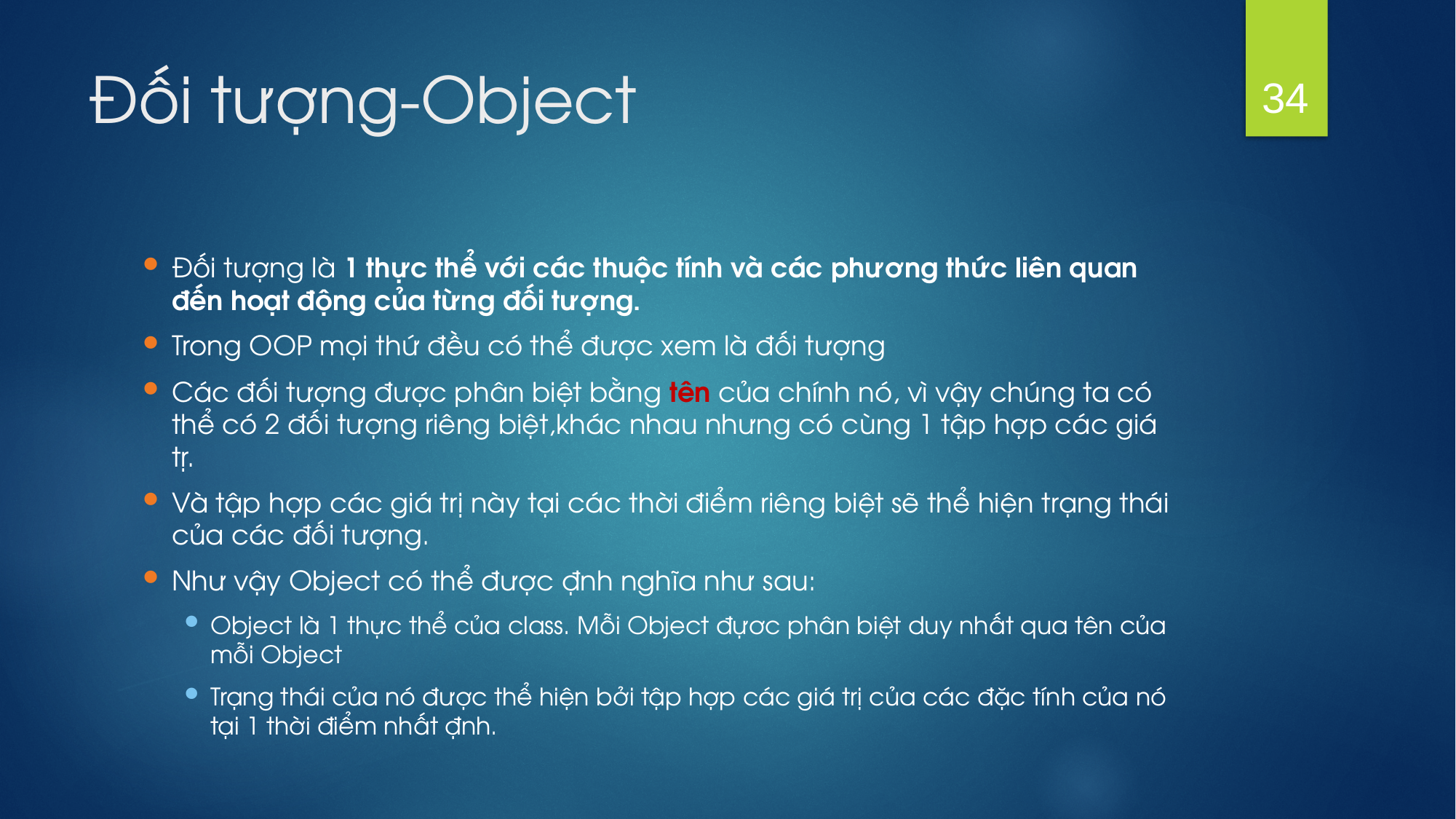

34
# Đối tượng-Object
Đối tượng là 1 thực thể với các thuộc tính và các phương thức liên quan đến hoạt động của từng đối tượng.
Trong OOP mọi thứ đều có thể được xem là đối tượng
Các đối tượng được phân biệt bằng tên của chính nó, vì vậy chúng ta có thể có 2 đối tượng riêng biệt,khác nhau nhưng có cùng 1 tập hợp các giá tṛ.
Và tập hợp các giá trị này tại các thời điểm riêng biệt sẽ thể hiện trạng thái của các đối tượng.
Như vậy Object có thể được đ̣nh nghĩa như sau:
Object là 1 thực thể của class. Mỗi Object đựơc phân biệt duy nhất qua tên của mỗi Object
Trạng thái của nó được thể hiện bởi tập hợp các giá trị của các đặc tính của nó tại 1 thời điểm nhất đ̣nh.